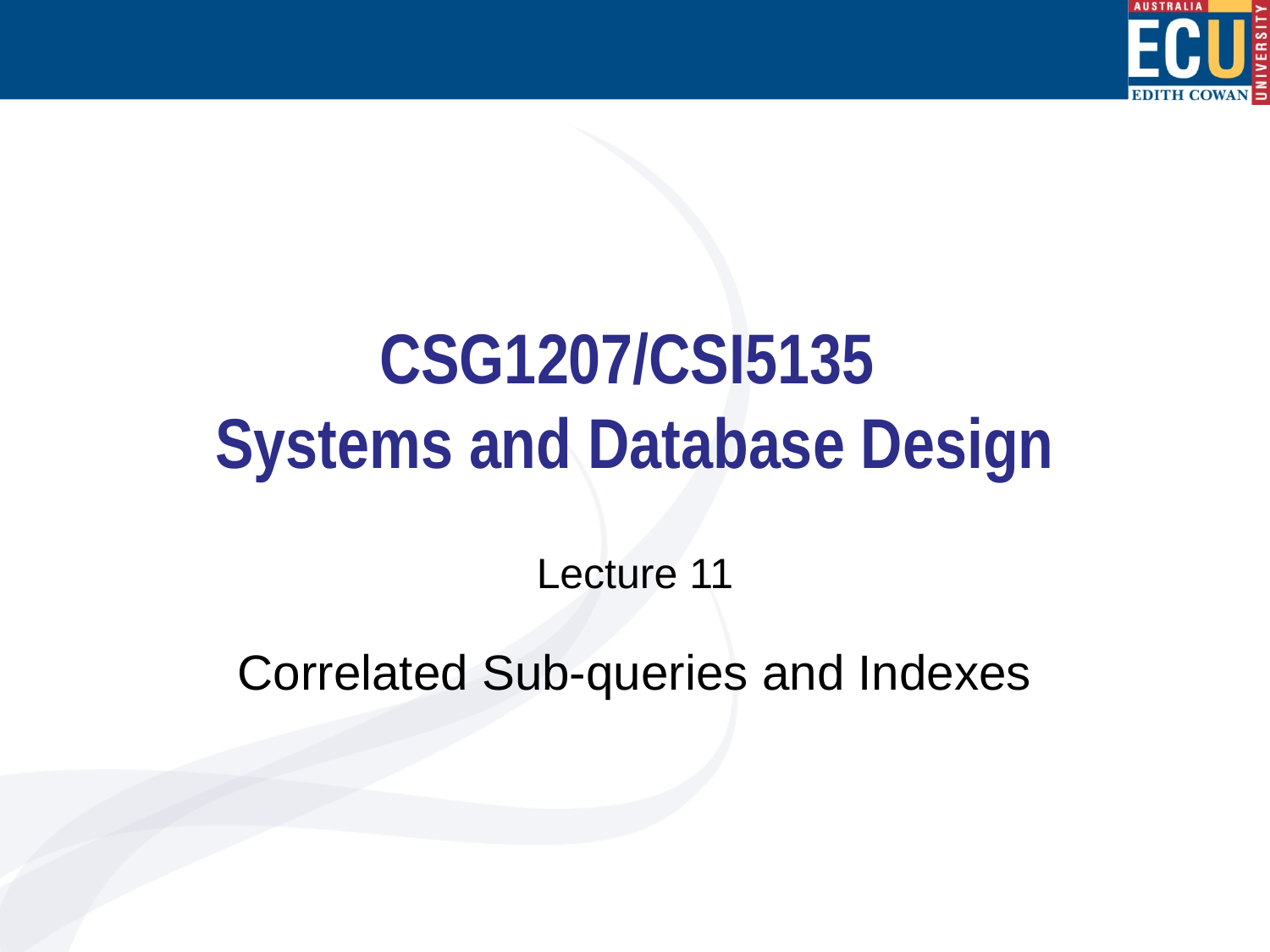

# CSG1207/CSI5135 Systems and Database Design
Lecture 11

Correlated Sub-queries and Indexes